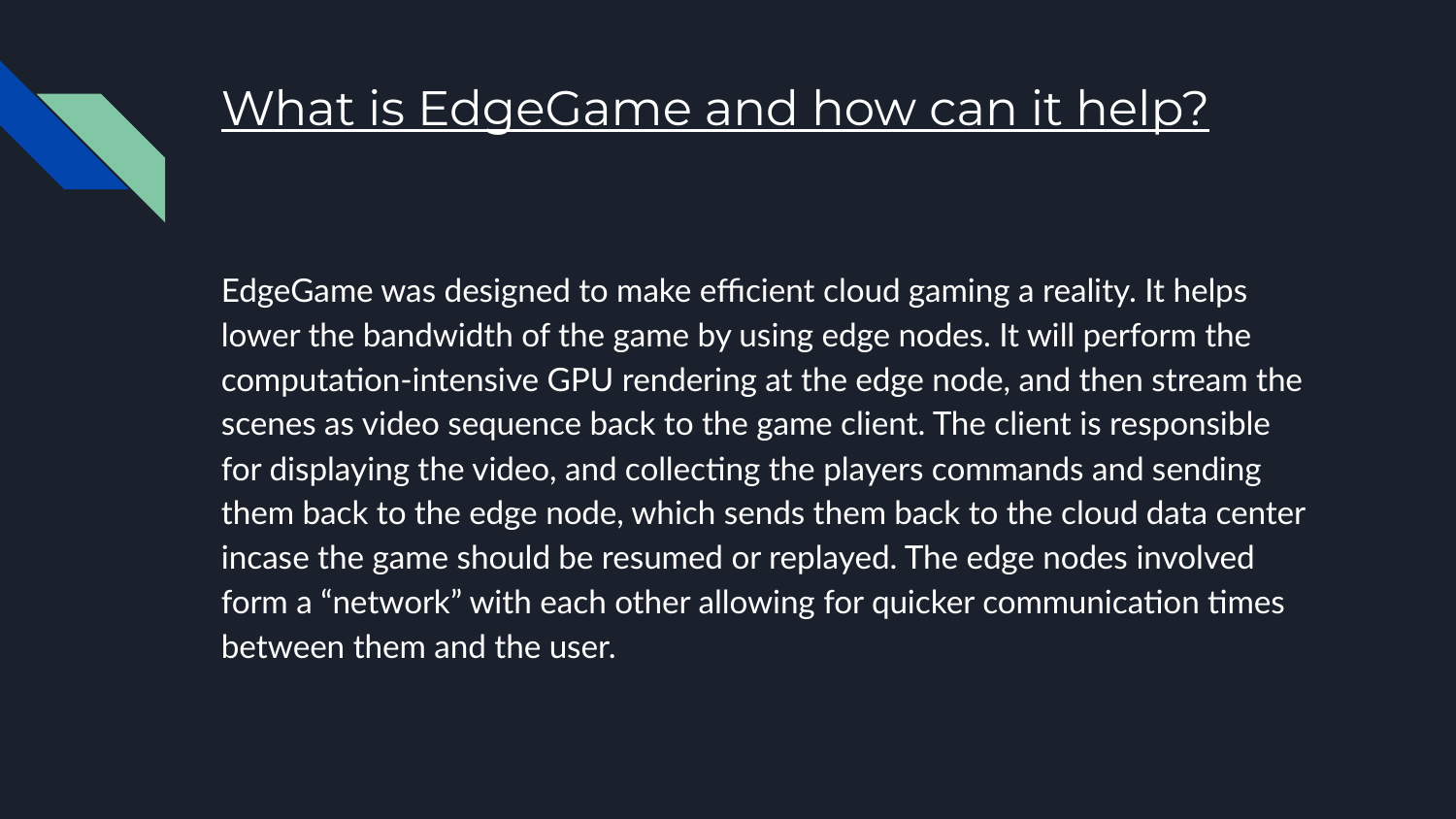

# What is EdgeGame and how can it help?
EdgeGame was designed to make efficient cloud gaming a reality. It helps lower the bandwidth of the game by using edge nodes. It will perform the computation-intensive GPU rendering at the edge node, and then stream the scenes as video sequence back to the game client. The client is responsible for displaying the video, and collecting the players commands and sending them back to the edge node, which sends them back to the cloud data center incase the game should be resumed or replayed. The edge nodes involved form a “network” with each other allowing for quicker communication times between them and the user.